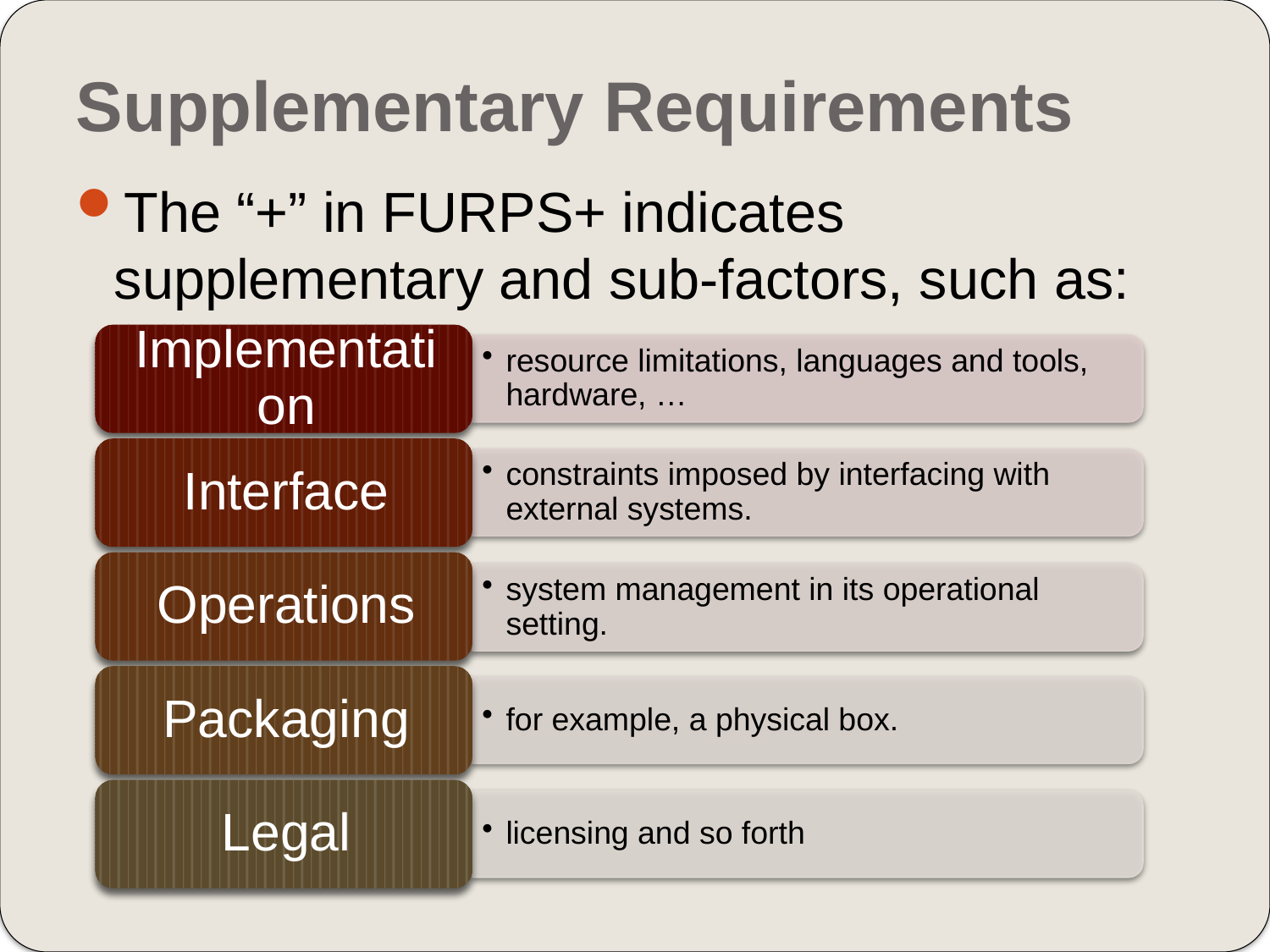

# Supplementary Requirements
The “+” in FURPS+ indicates supplementary and sub-factors, such as:

resource limitations, languages and tools, hardware, …
Implementation
constraints imposed by interfacing with external systems.
Interface
system management in its operational setting.
Operations
for example, a physical box.
Packaging
licensing and so forth
Legal